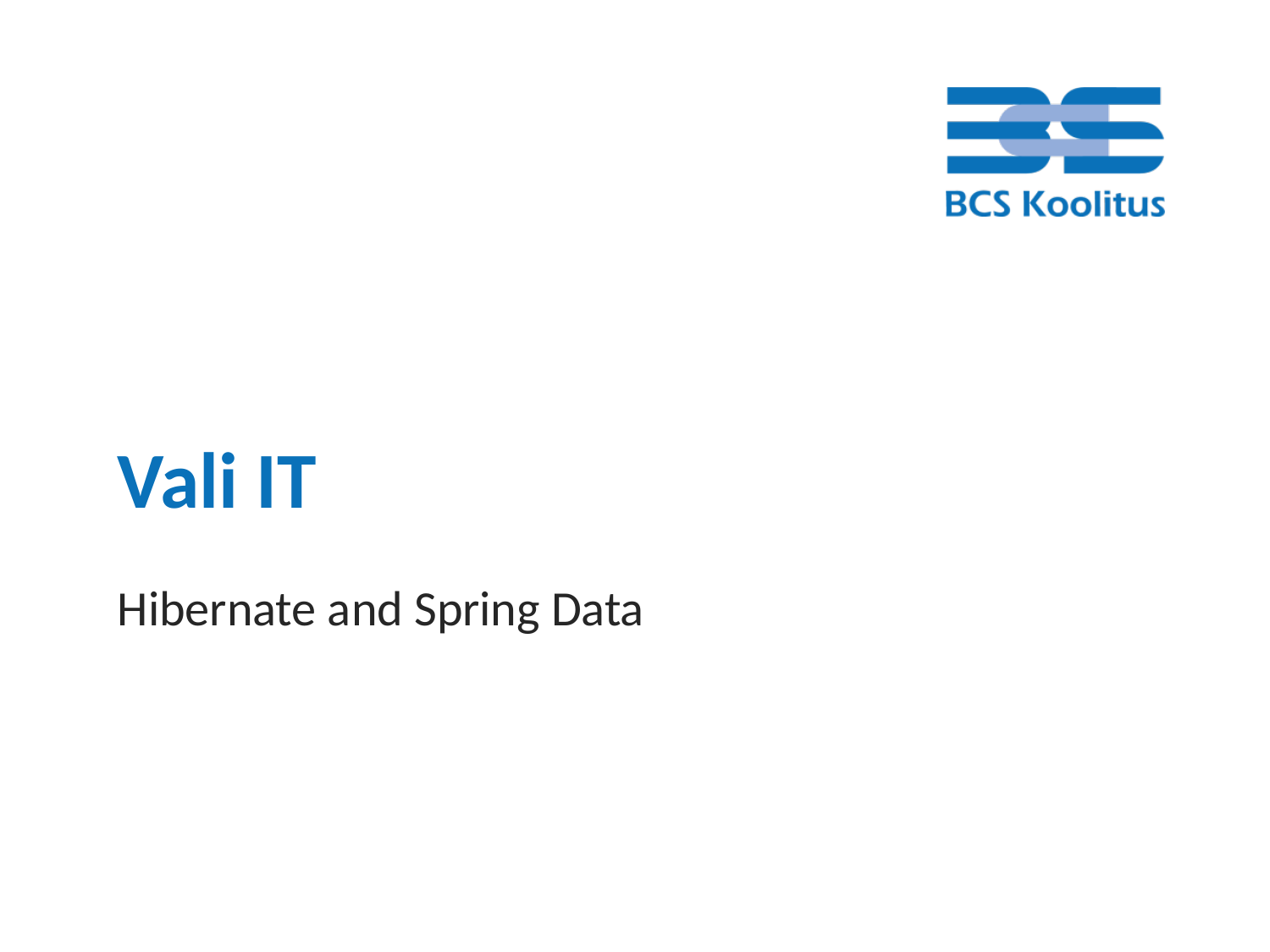

# Vali IT
Hibernate and Spring Data